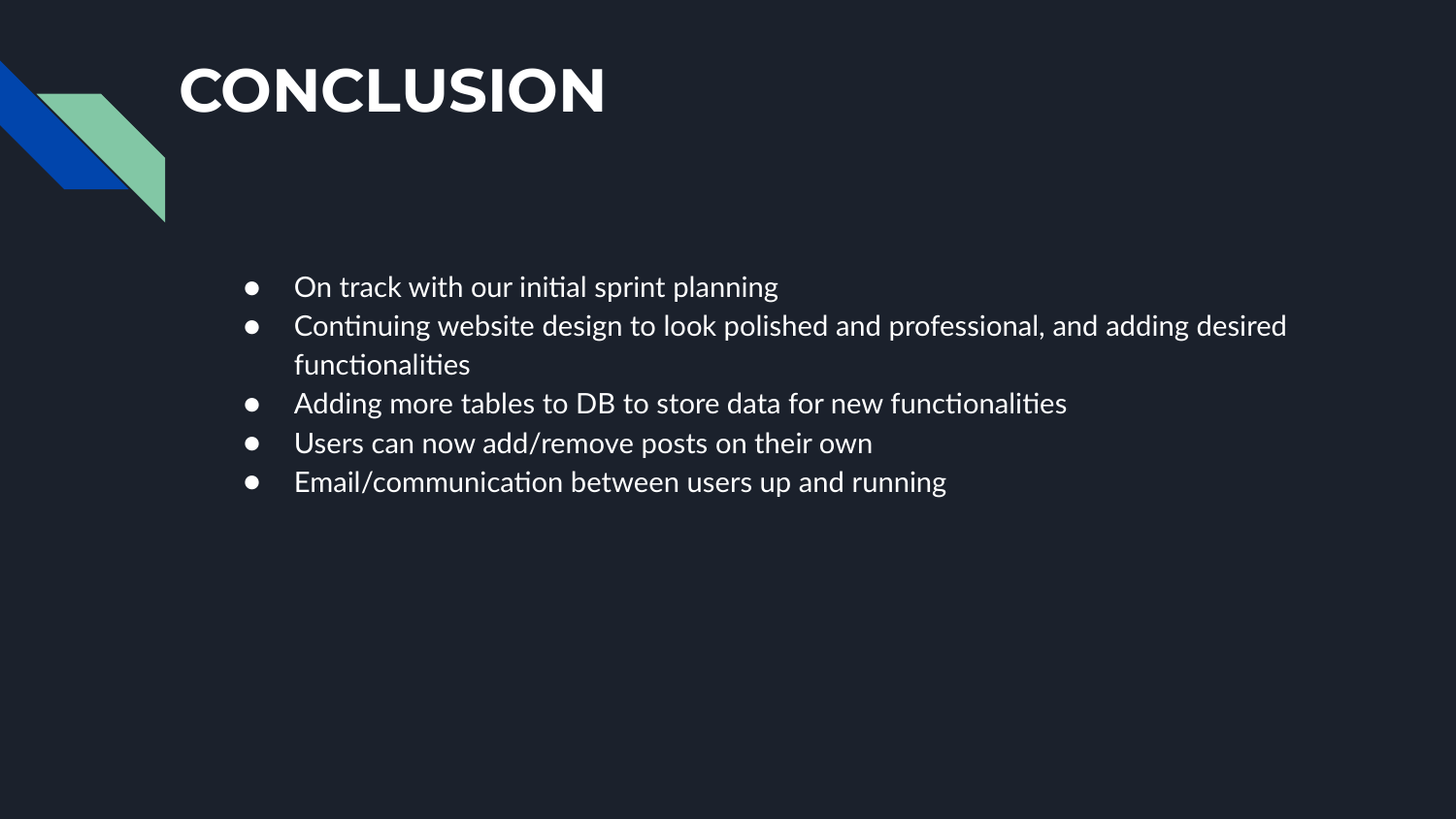

# CONCLUSION
On track with our initial sprint planning
Continuing website design to look polished and professional, and adding desired functionalities
Adding more tables to DB to store data for new functionalities
Users can now add/remove posts on their own
Email/communication between users up and running